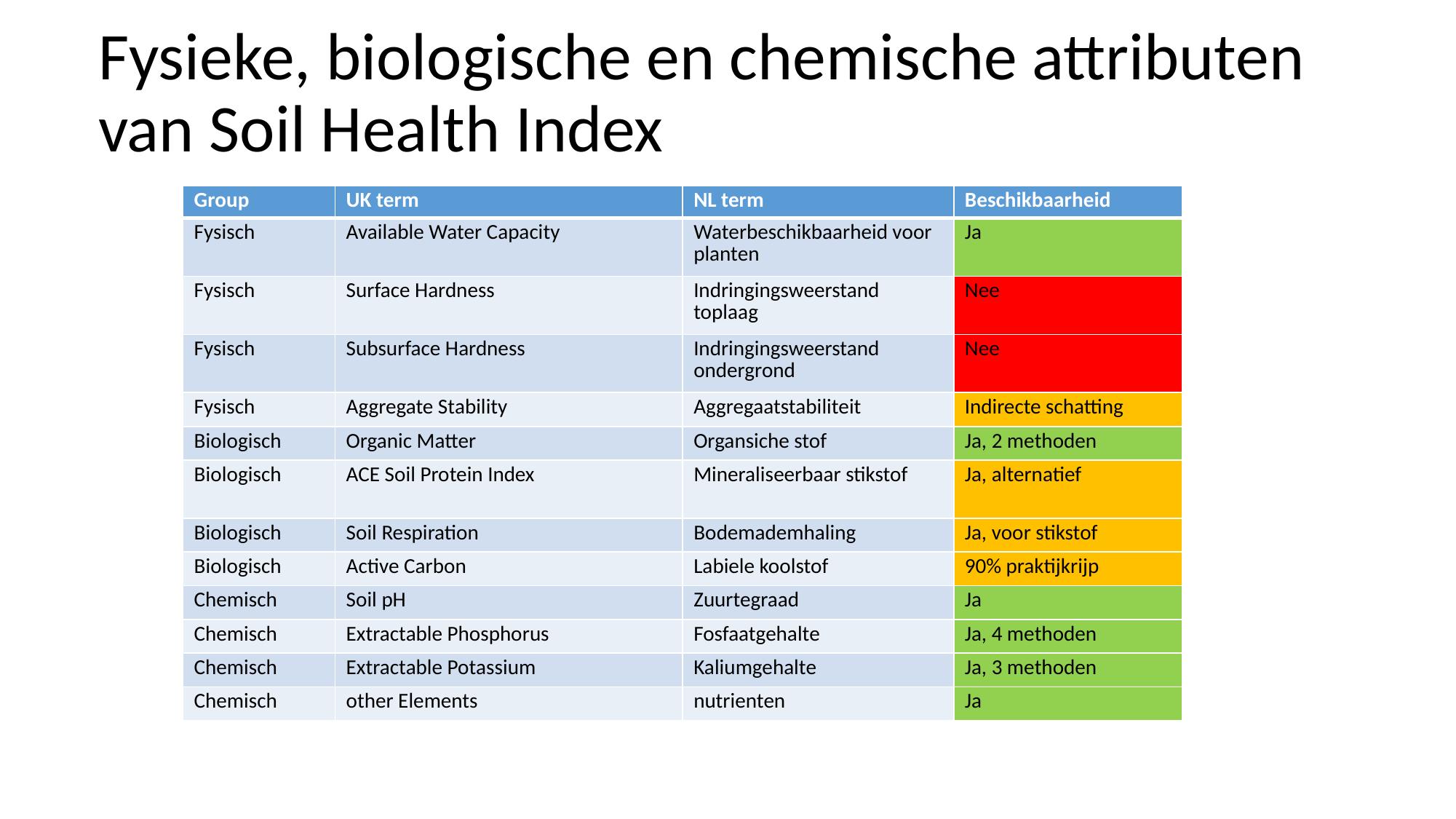

# Fysieke, biologische en chemische attributen van Soil Health Index
| Group | UK term | NL term | Beschikbaarheid |
| --- | --- | --- | --- |
| Fysisch | Available Water Capacity | Waterbeschikbaarheid voor planten | Ja |
| Fysisch | Surface Hardness | Indringingsweerstand toplaag | Nee |
| Fysisch | Subsurface Hardness | Indringingsweerstand ondergrond | Nee |
| Fysisch | Aggregate Stability | Aggregaatstabiliteit | Indirecte schatting |
| Biologisch | Organic Matter | Organsiche stof | Ja, 2 methoden |
| Biologisch | ACE Soil Protein Index | Mineraliseerbaar stikstof | Ja, alternatief |
| Biologisch | Soil Respiration | Bodemademhaling | Ja, voor stikstof |
| Biologisch | Active Carbon | Labiele koolstof | 90% praktijkrijp |
| Chemisch | Soil pH | Zuurtegraad | Ja |
| Chemisch | Extractable Phosphorus | Fosfaatgehalte | Ja, 4 methoden |
| Chemisch | Extractable Potassium | Kaliumgehalte | Ja, 3 methoden |
| Chemisch | other Elements | nutrienten | Ja |